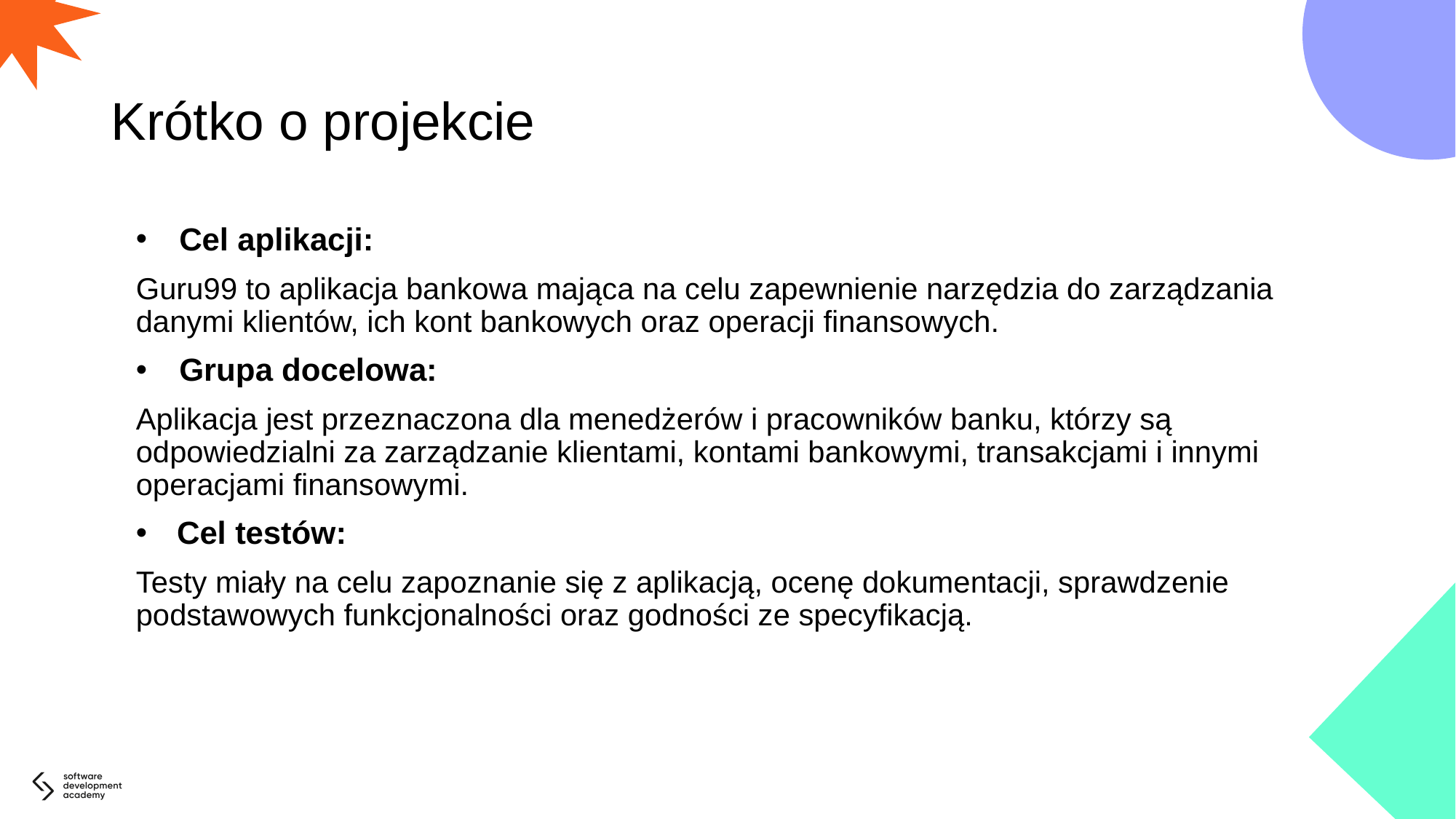

# Krótko o projekcie
Cel aplikacji:
Guru99 to aplikacja bankowa mająca na celu zapewnienie narzędzia do zarządzania danymi klientów, ich kont bankowych oraz operacji finansowych.
Grupa docelowa:
Aplikacja jest przeznaczona dla menedżerów i pracowników banku, którzy są odpowiedzialni za zarządzanie klientami, kontami bankowymi, transakcjami i innymi operacjami finansowymi.
Cel testów:
Testy miały na celu zapoznanie się z aplikacją, ocenę dokumentacji, sprawdzenie podstawowych funkcjonalności oraz godności ze specyfikacją.